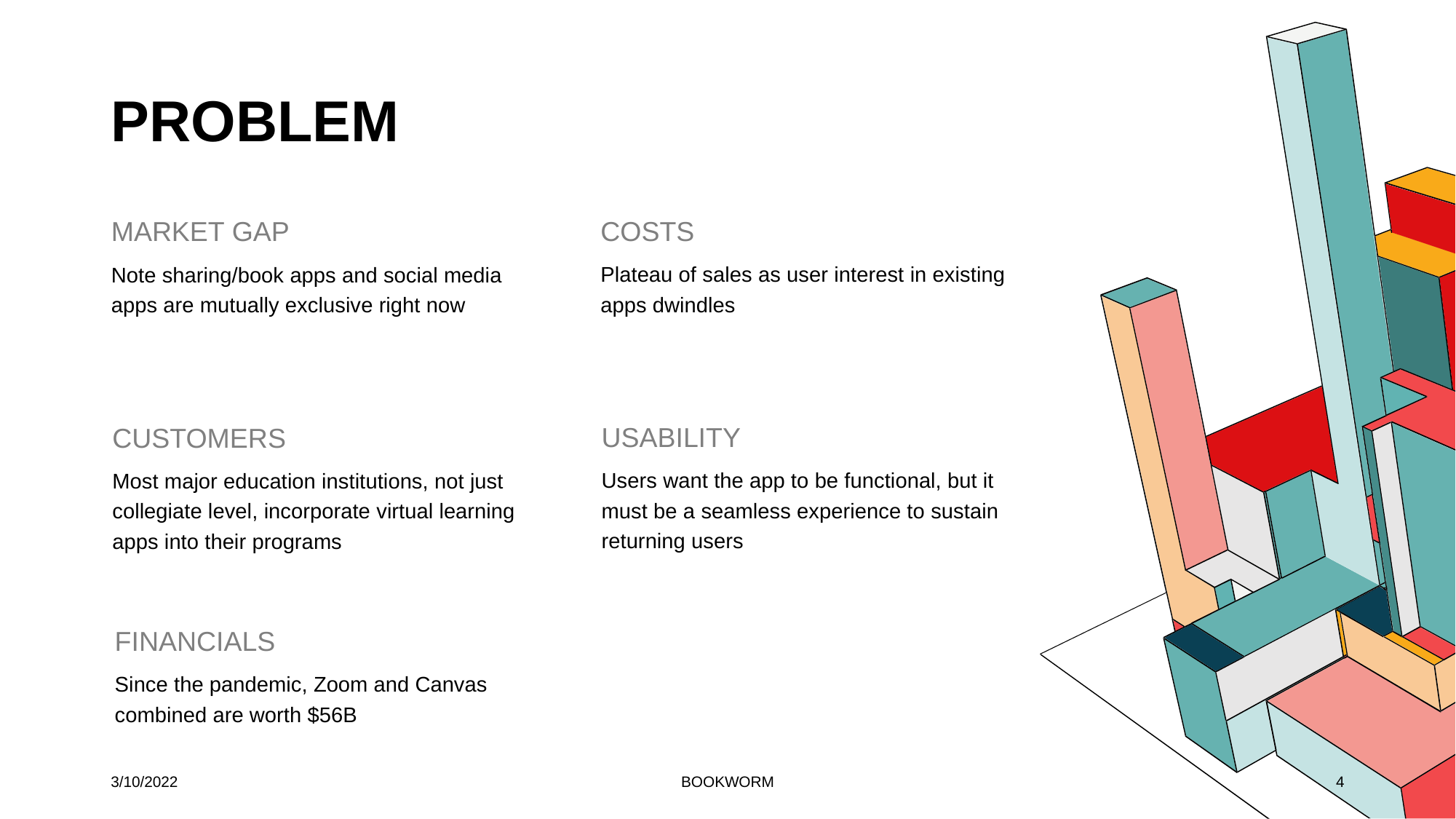

# PROBLEM
COSTS
MARKET GAP
Plateau of sales as user interest in existing apps dwindles
Note sharing/book apps and social media apps are mutually exclusive right now
USABILITY
CUSTOMERS
Users want the app to be functional, but it must be a seamless experience to sustain returning users
Most major education institutions, not just collegiate level, incorporate virtual learning apps into their programs
FINANCIALS
Since the pandemic, Zoom and Canvas combined are worth $56B
3/10/2022
BOOKWORM
4